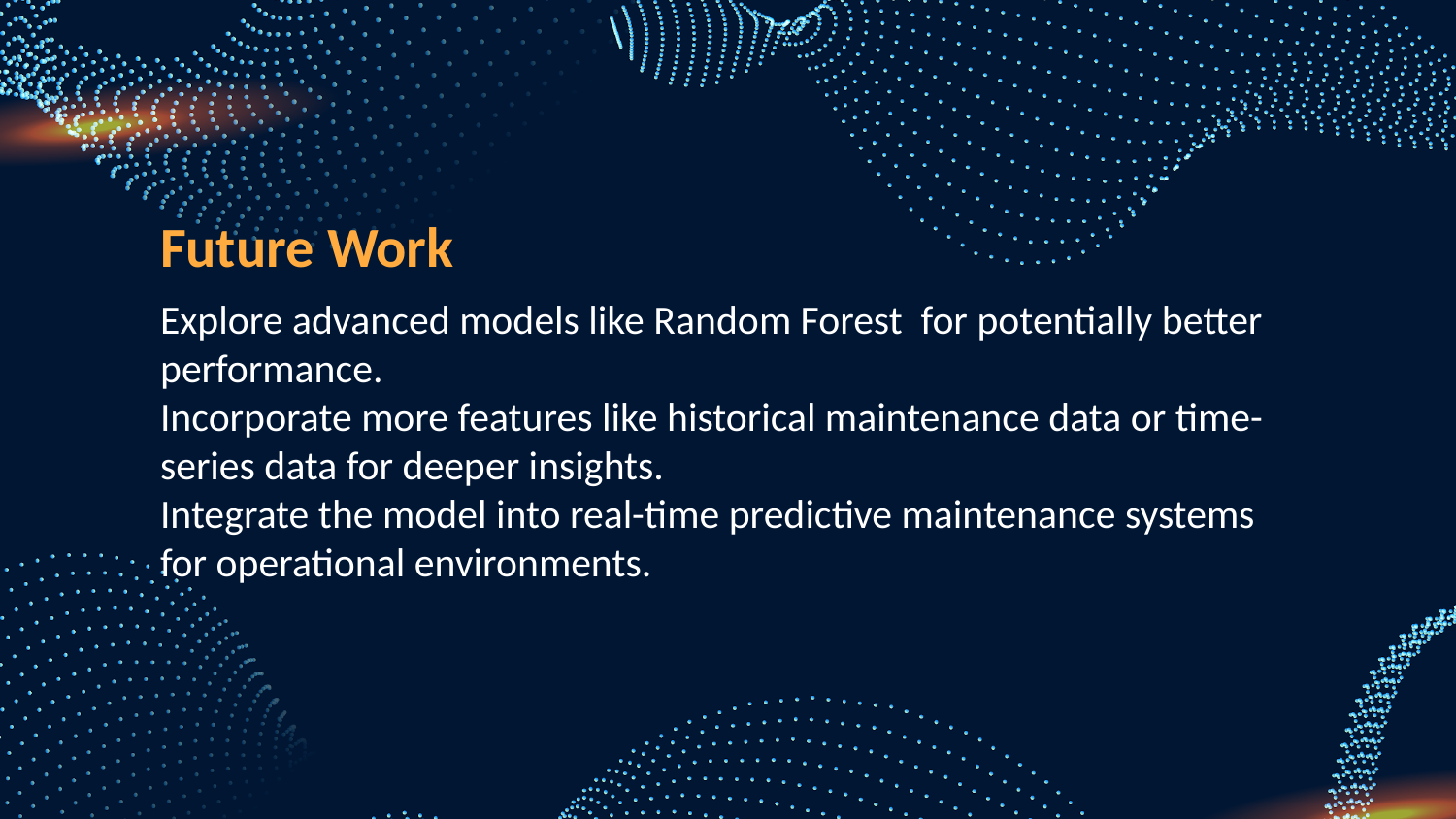

Future Work
Explore advanced models like Random Forest  for potentially better performance.
Incorporate more features like historical maintenance data or time-series data for deeper insights.
Integrate the model into real-time predictive maintenance systems for operational environments.